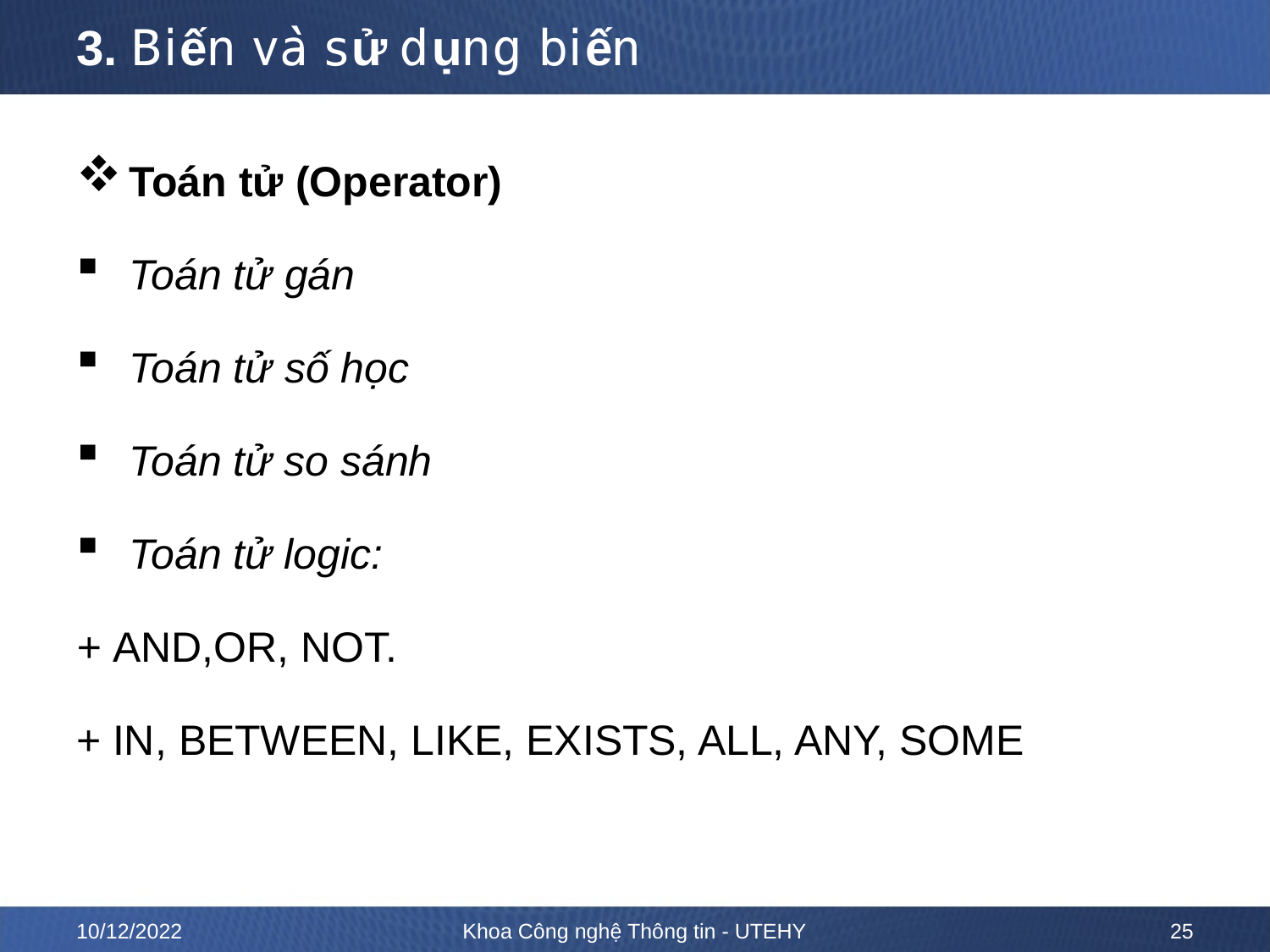

# 3. Biến và sử dụng biến
Toán tử (Operator)
Toán tử gán
Toán tử số học
Toán tử so sánh
Toán tử logic:
+ AND,OR, NOT.
+ IN, BETWEEN, LIKE, EXISTS, ALL, ANY, SOME

10/12/2022
Khoa Công nghệ Thông tin - UTEHY
25